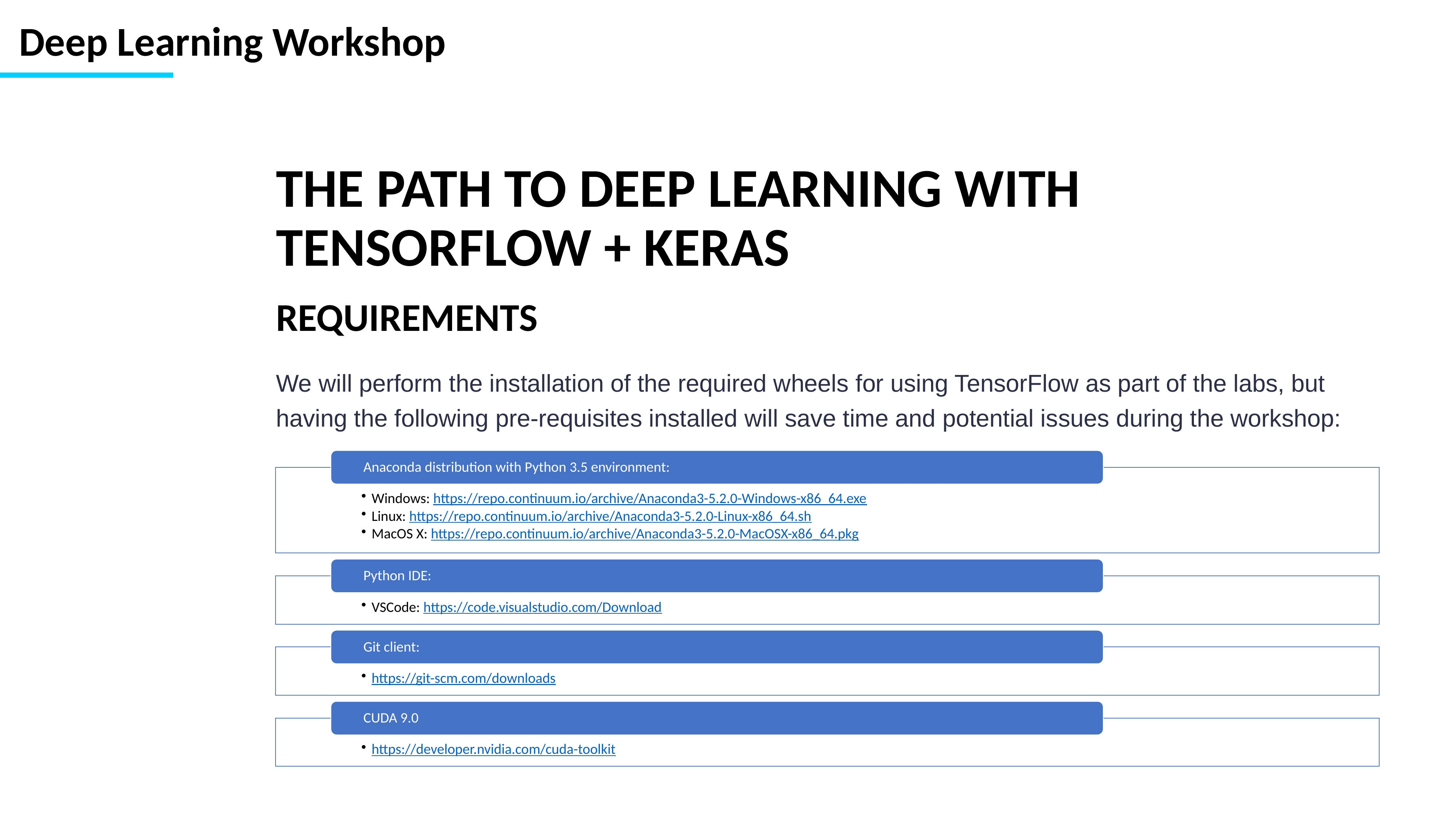

Deep Learning Workshop
# THE PATH TO DEEP LEARNING WITH TENSORFLOW + KERAS
REQUIREMENTS
We will perform the installation of the required wheels for using TensorFlow as part of the labs, but having the following pre-requisites installed will save time and potential issues during the workshop:

Windows: https://repo.continuum.io/archive/Anaconda3-5.2.0-Windows-x86_64.exe
Linux: https://repo.continuum.io/archive/Anaconda3-5.2.0-Linux-x86_64.sh
MacOS X: https://repo.continuum.io/archive/Anaconda3-5.2.0-MacOSX-x86_64.pkg
Anaconda distribution with Python 3.5 environment:
VSCode: https://code.visualstudio.com/Download
Python IDE:
https://git-scm.com/downloads
Git client:
https://developer.nvidia.com/cuda-toolkit
CUDA 9.0